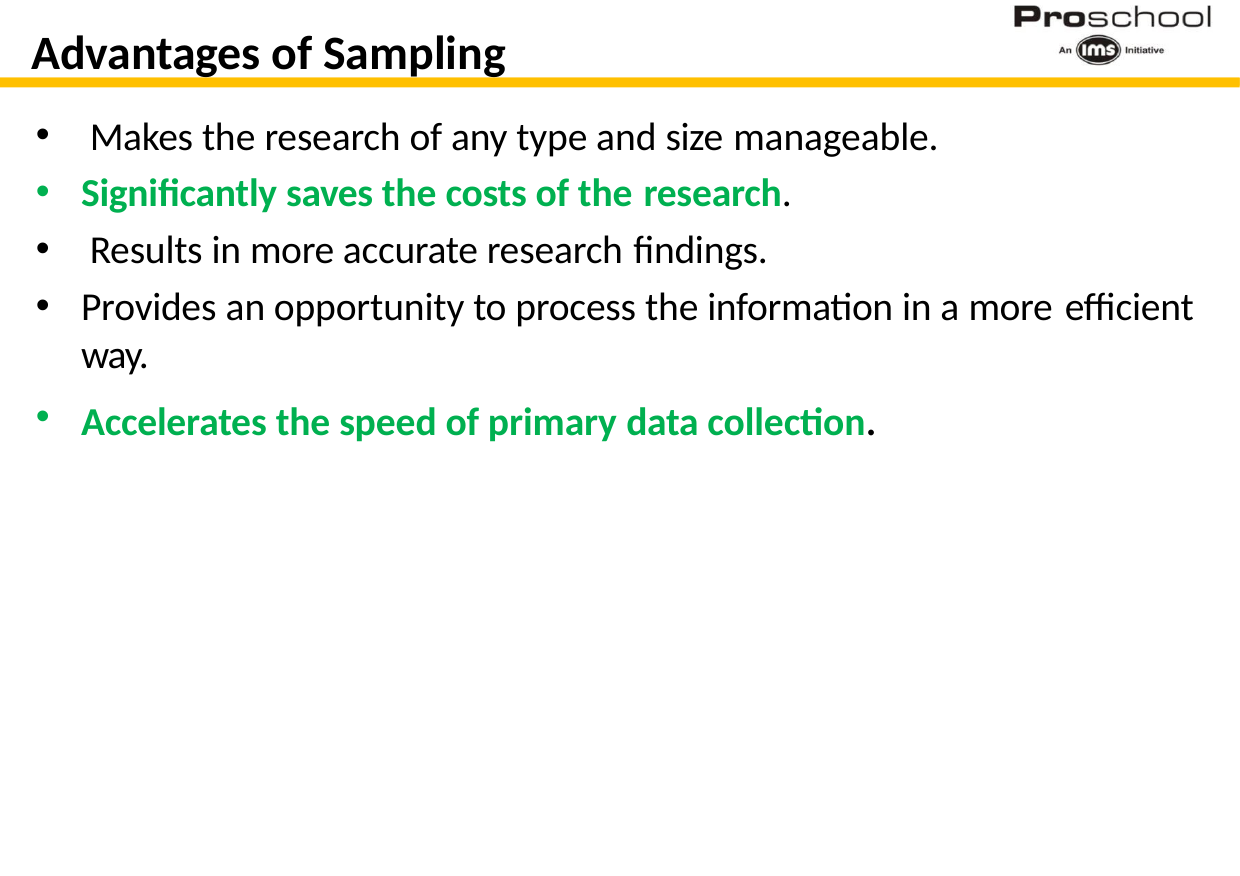

# Advantages of Sampling

Makes the research of any type and size manageable.
Significantly saves the costs of the research.
Results in more accurate research findings.
Provides an opportunity to process the information in a more efficient
way.
Accelerates the speed of primary data collection.